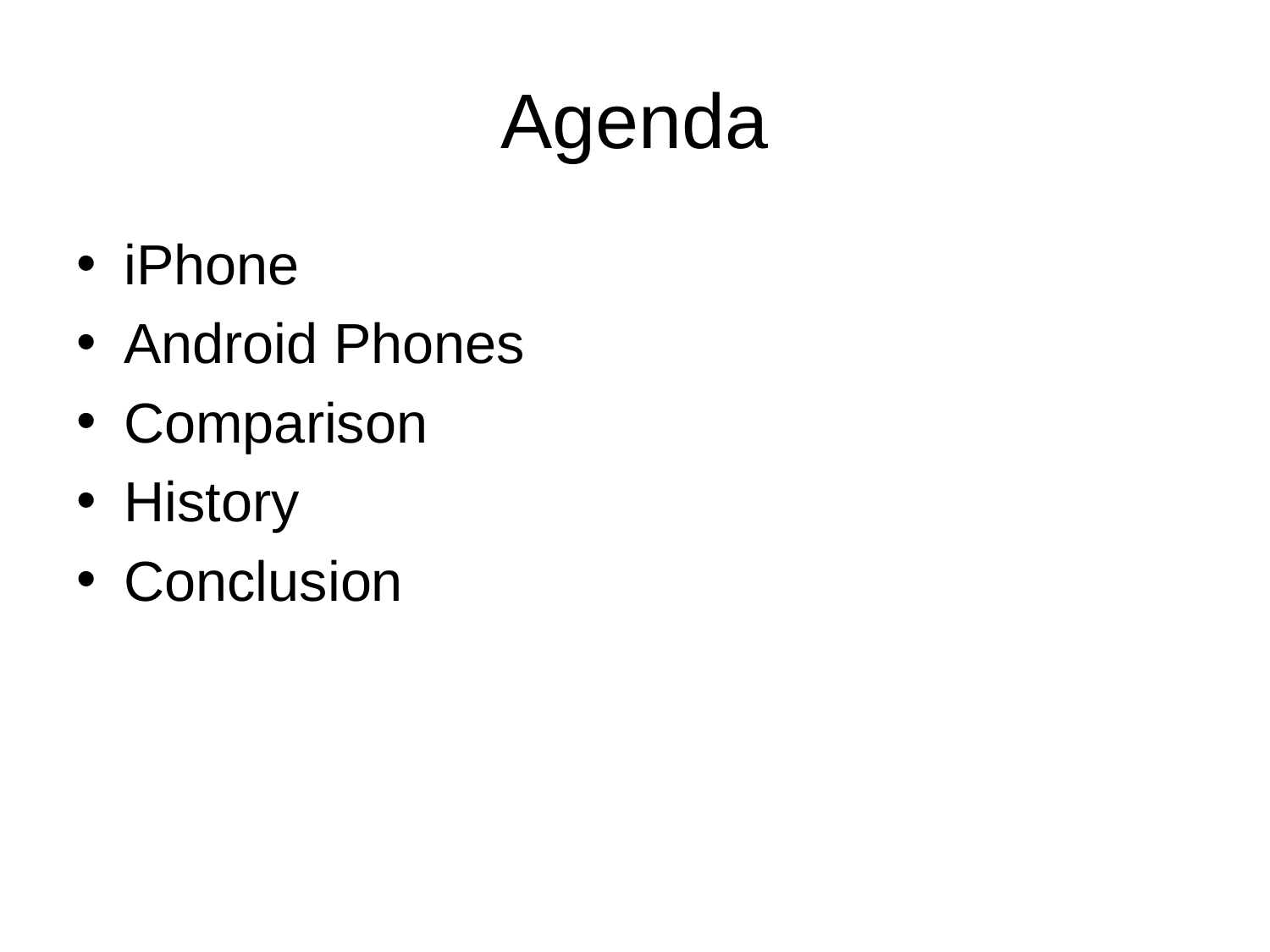

# Agenda
iPhone
Android Phones
Comparison
History
Conclusion